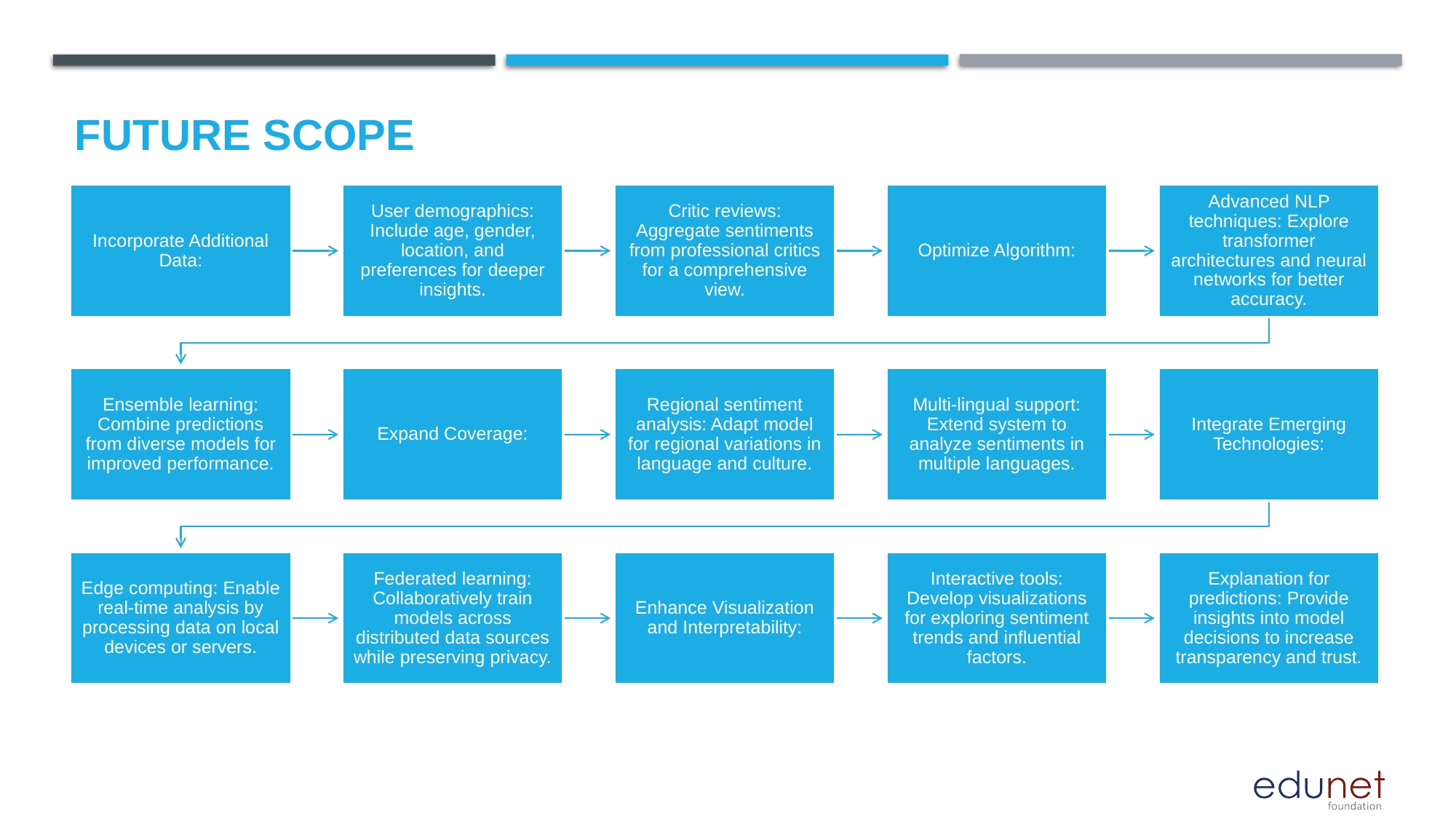

Future scope

Incorporate Additional Data:

User demographics: Include age, gender, location, and preferences for deeper insights.

Critic reviews: Aggregate sentiments from professional critics for a comprehensive view.

Optimize Algorithm:

Advanced NLP techniques: Explore transformer architectures and neural networks for better accuracy.

Ensemble learning: Combine predictions from diverse models for improved performance.

Expand Coverage:

Regional sentiment analysis: Adapt model for regional variations in language and culture.

Multi-lingual support: Extend system to analyze sentiments in multiple languages.

Integrate Emerging Technologies:

Edge computing: Enable real-time analysis by processing data on local devices or servers.

Federated learning: Collaboratively train models across distributed data sources while preserving privacy.

Enhance Visualization and Interpretability:

Interactive tools: Develop visualizations for exploring sentiment trends and influential factors.
Explanation for predictions: Provide insights into model decisions to increase transparency and trust.